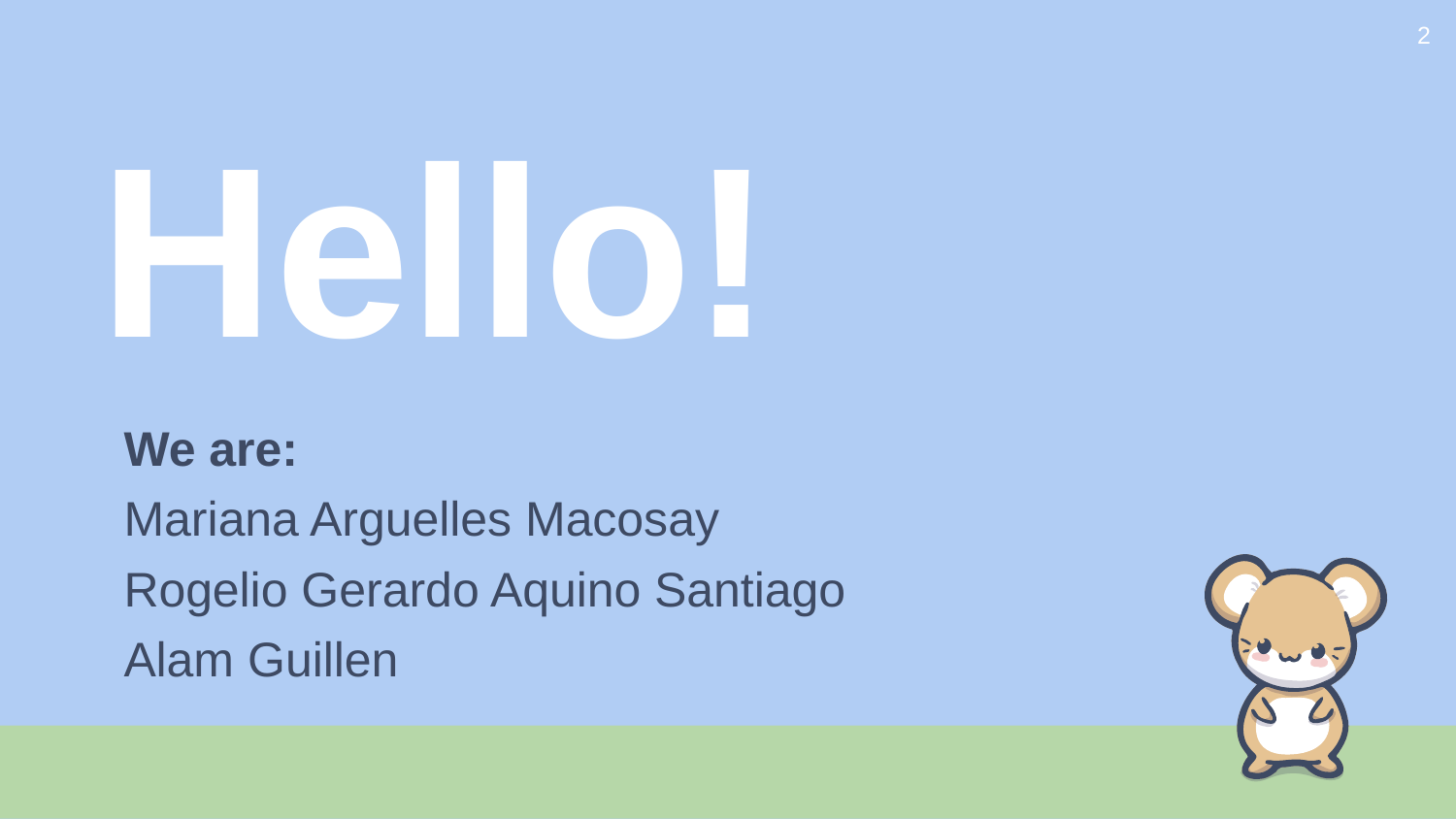

2
Hello!
We are:
Mariana Arguelles Macosay
Rogelio Gerardo Aquino Santiago
Alam Guillen